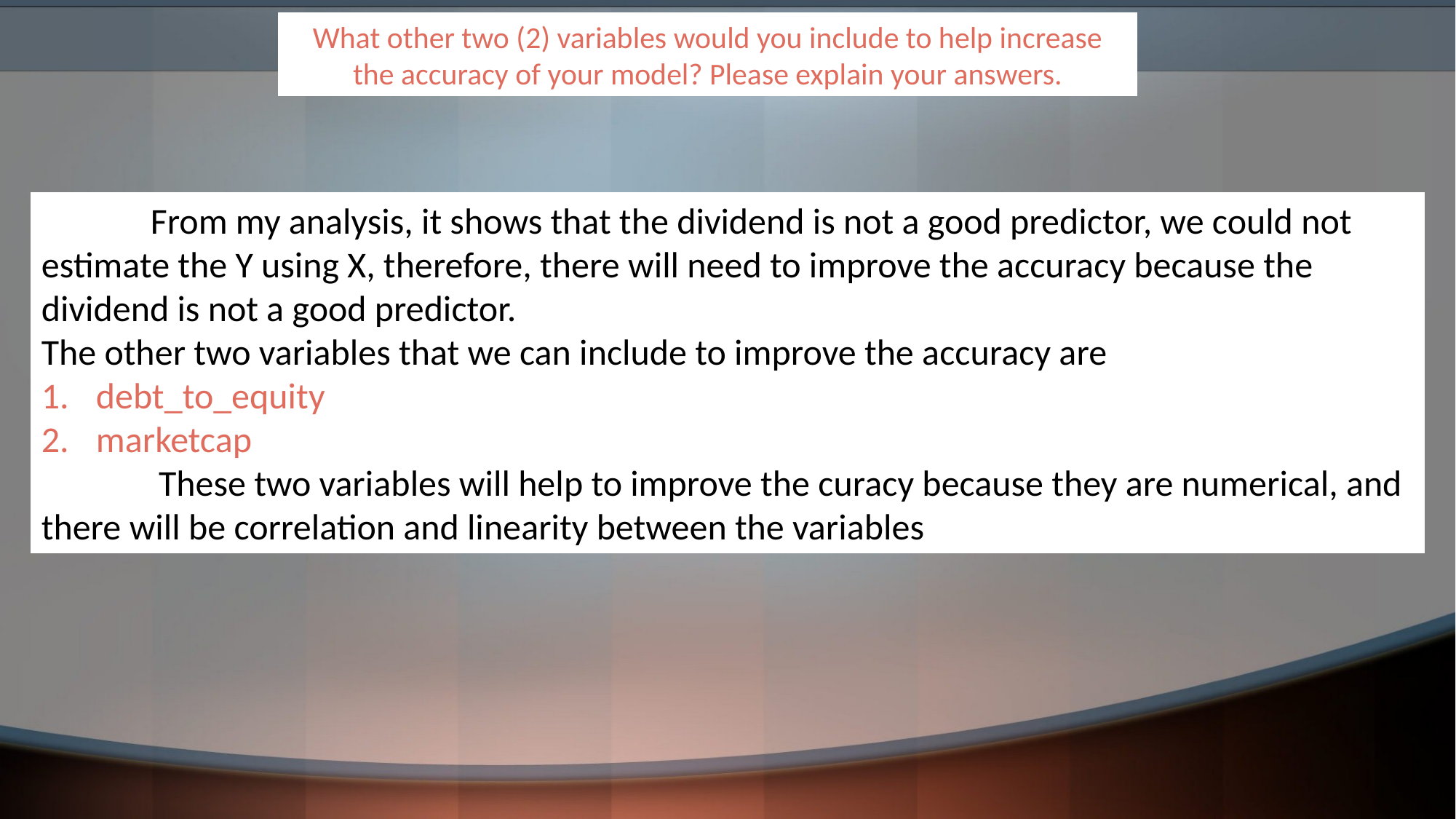

What other two (2) variables would you include to help increase the accuracy of your model? Please explain your answers.
	From my analysis, it shows that the dividend is not a good predictor, we could not estimate the Y using X, therefore, there will need to improve the accuracy because the dividend is not a good predictor.
The other two variables that we can include to improve the accuracy are
debt_to_equity
marketcap
	 These two variables will help to improve the curacy because they are numerical, and there will be correlation and linearity between the variables